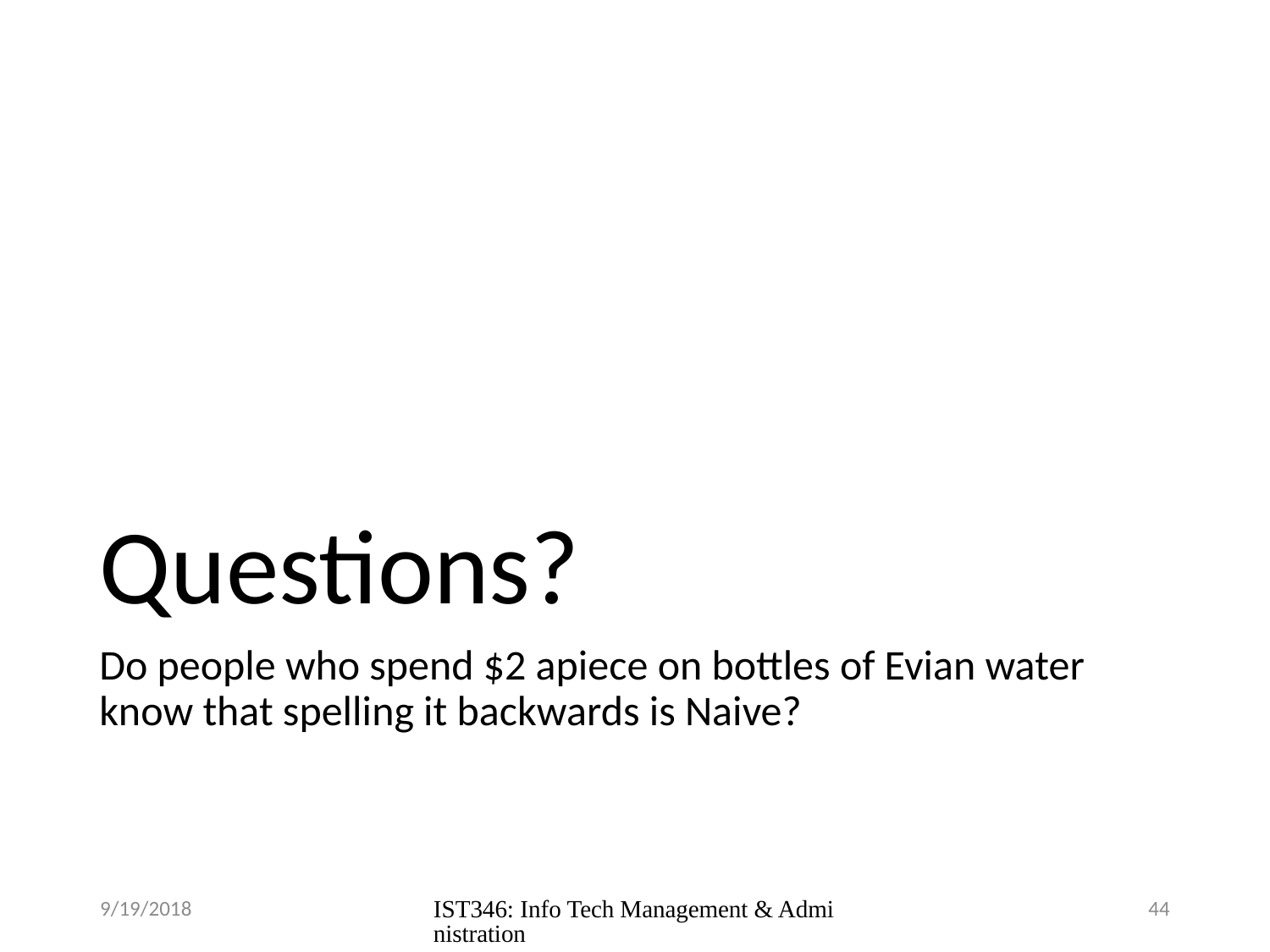

# Questions?
Do people who spend $2 apiece on bottles of Evian water know that spelling it backwards is Naive?

9/19/2018
IST346: Info Tech Management & Administration
44